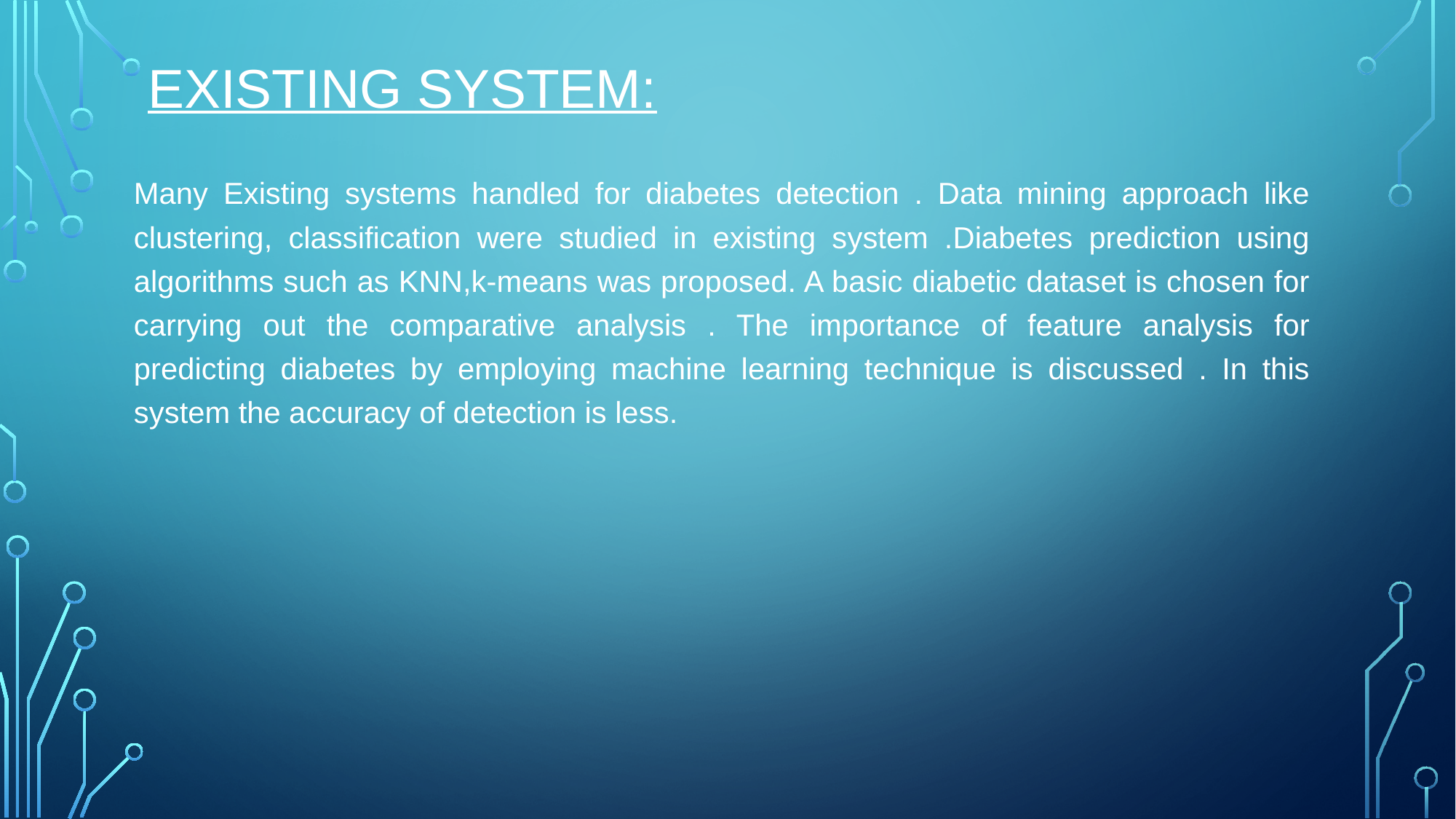

# Existing system:
Many Existing systems handled for diabetes detection . Data mining approach like clustering, classification were studied in existing system .Diabetes prediction using algorithms such as KNN,k-means was proposed. A basic diabetic dataset is chosen for carrying out the comparative analysis . The importance of feature analysis for predicting diabetes by employing machine learning technique is discussed . In this system the accuracy of detection is less.